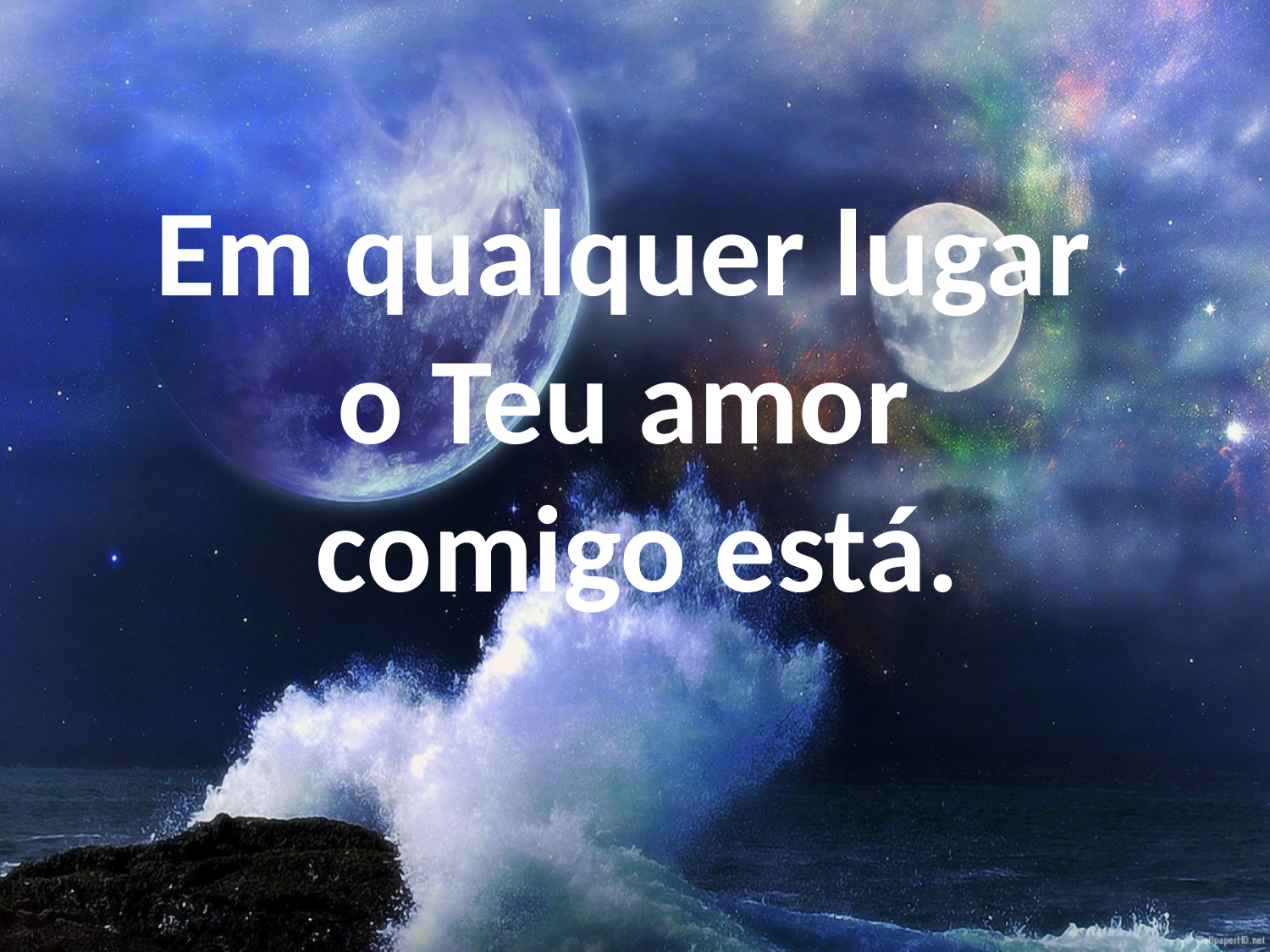

Em qualquer lugar
o Teu amor
comigo está.